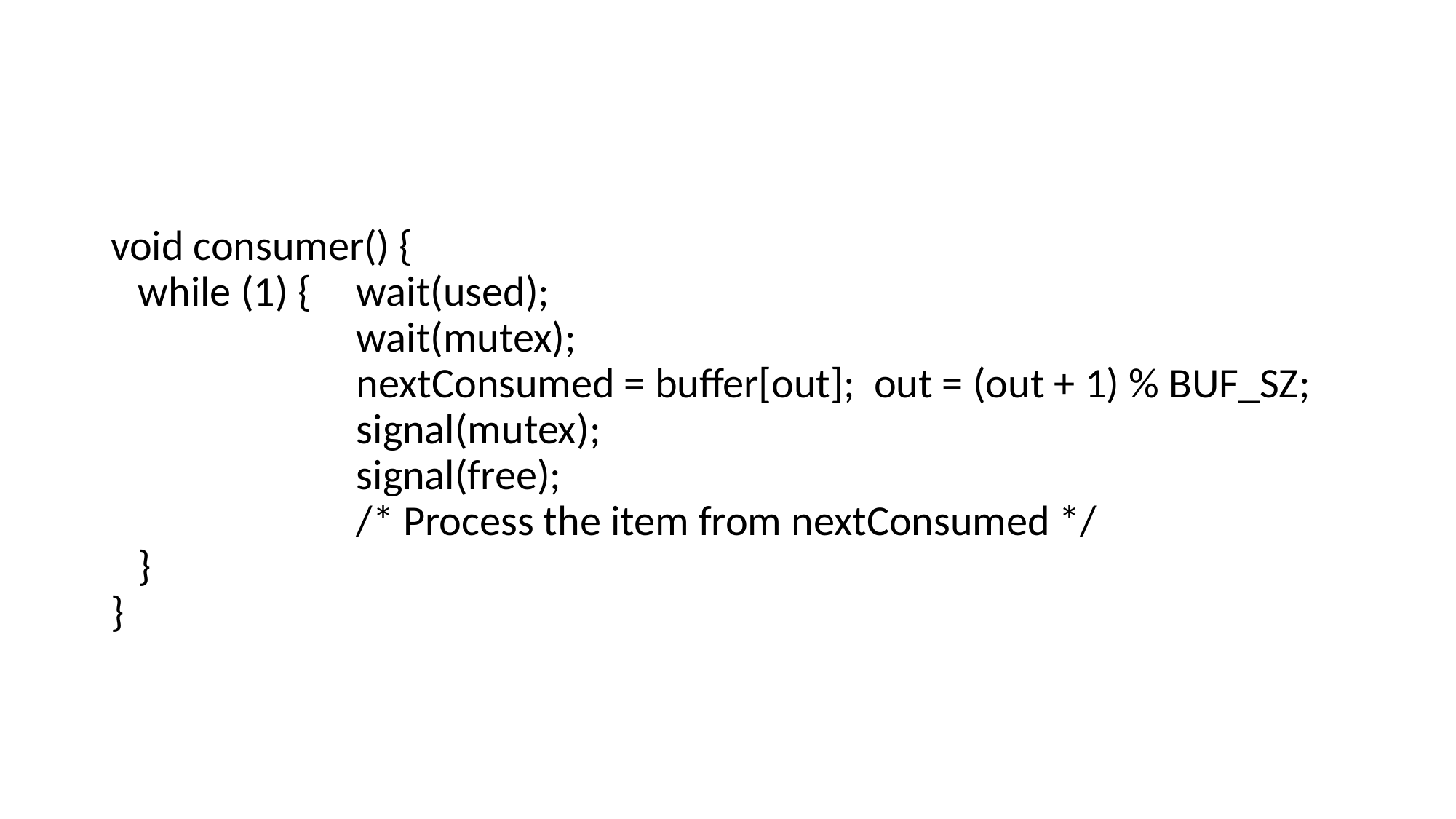

#
void consumer() {
	while (1) {	wait(used);
			wait(mutex);
			nextConsumed = buffer[out];  out = (out + 1) % BUF_SZ;
			signal(mutex);
			signal(free);
			/* Process the item from nextConsumed */
	}
}